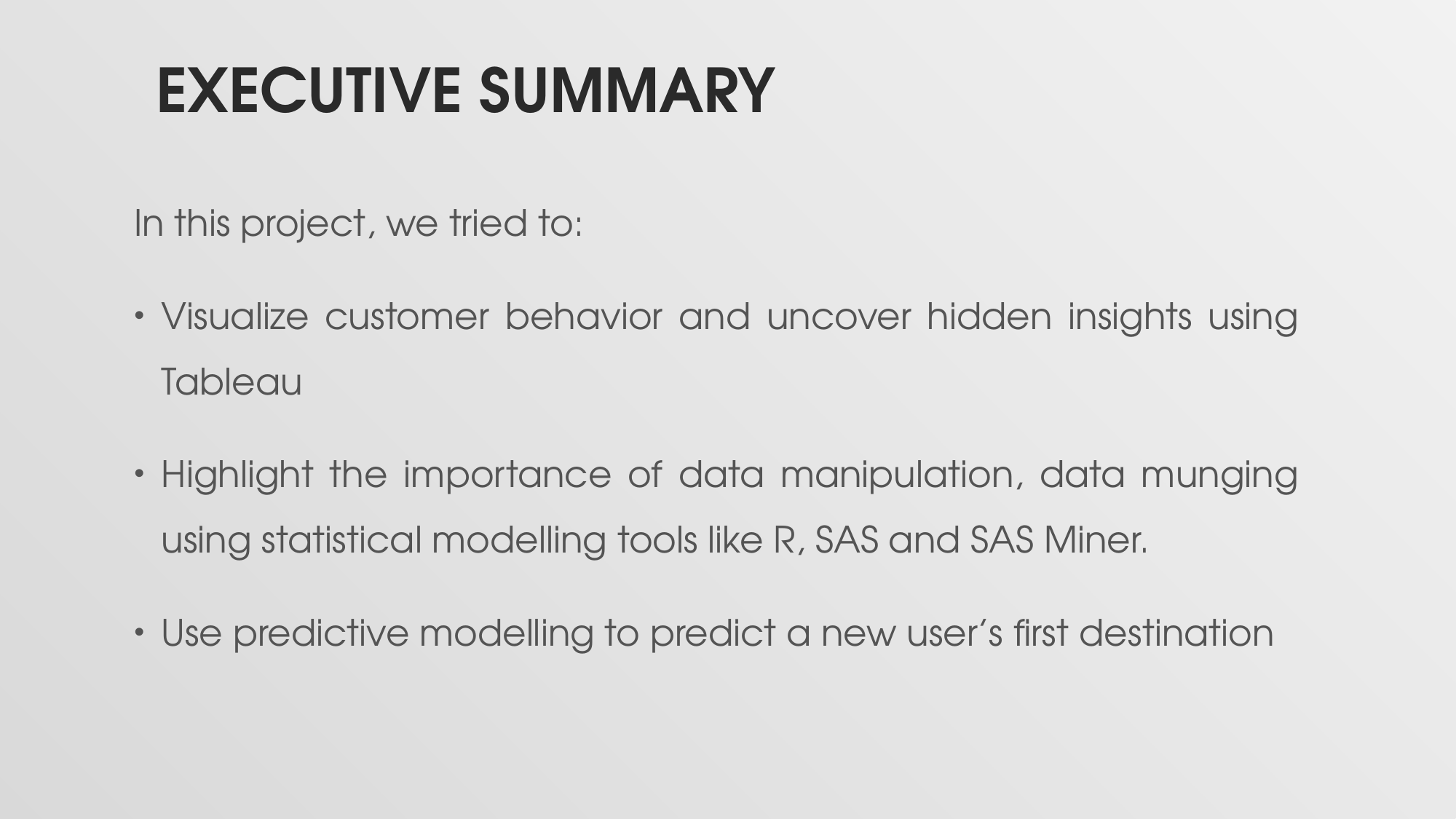

# Executive Summary
In this project, we tried to:
Visualize customer behavior and uncover hidden insights using Tableau
Highlight the importance of data manipulation, data munging using statistical modelling tools like R, SAS and SAS Miner.
Use predictive modelling to predict a new user’s first destination